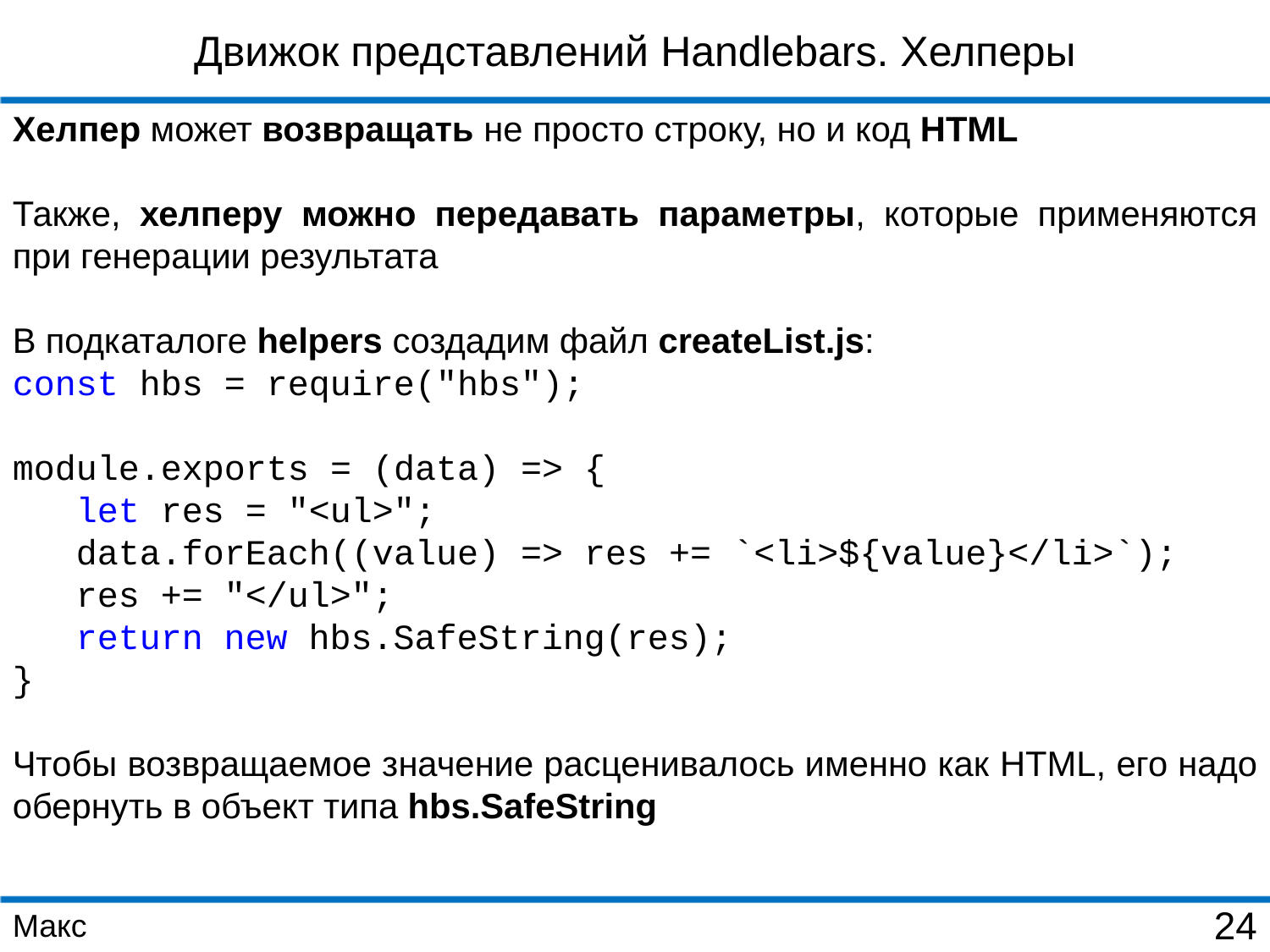

Движок представлений Handlebars. Хелперы
Хелпер может возвращать не просто строку, но и код HTML

Также, хелперу можно передавать параметры, которые применяются при генерации результата

В подкаталоге helpers создадим файл createList.js:
const hbs = require("hbs");

module.exports = (data) => {
   let res = "<ul>";
   data.forEach((value) => res += `<li>${value}</li>`);
   res += "</ul>";
   return new hbs.SafeString(res);
}

Чтобы возвращаемое значение расценивалось именно как HTML, его надо обернуть в объект типа hbs.SafeString
Макс
24